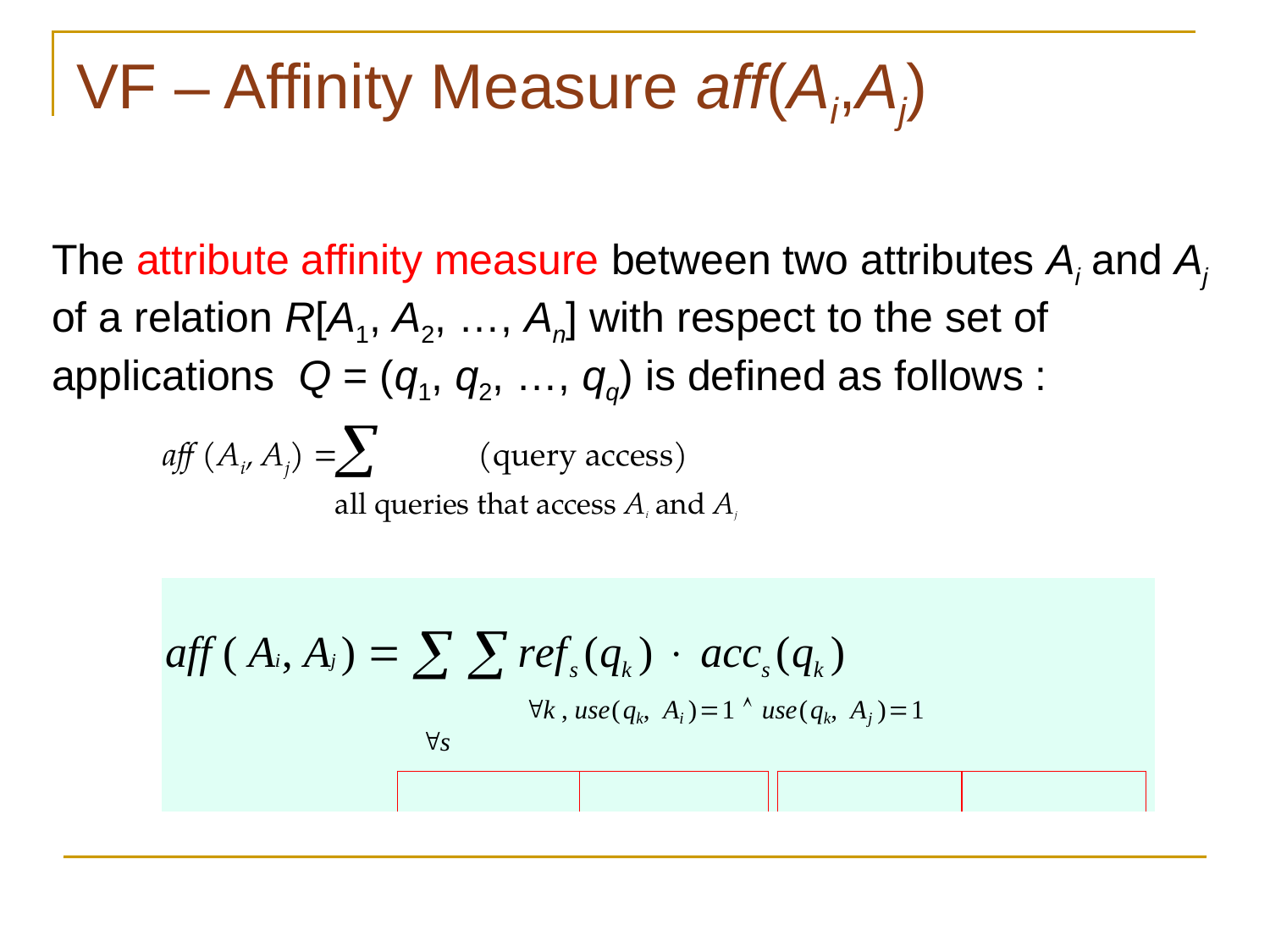

# VF – Affinity Measure aff(Ai,Aj)
The attribute affinity measure between two attributes Ai and Aj of a relation R[A1, A2, …, An] with respect to the set of applications  Q = (q1, q2, …, qq) is defined as follows :

∑
aff (Ai, Aj) =
(query access)
all queries that access Ai and Aj
| aff ( Ai, Aj ) = ∑ ∑refs (qk ) ⋅ accs (qk ) ∀k , use(qk, Ai )=1 ∧ use(qk, Aj )=1 ∀s |  |  |  |  |  |  |
| --- | --- | --- | --- | --- | --- | --- |
|  |  |  |  |  |  |  |